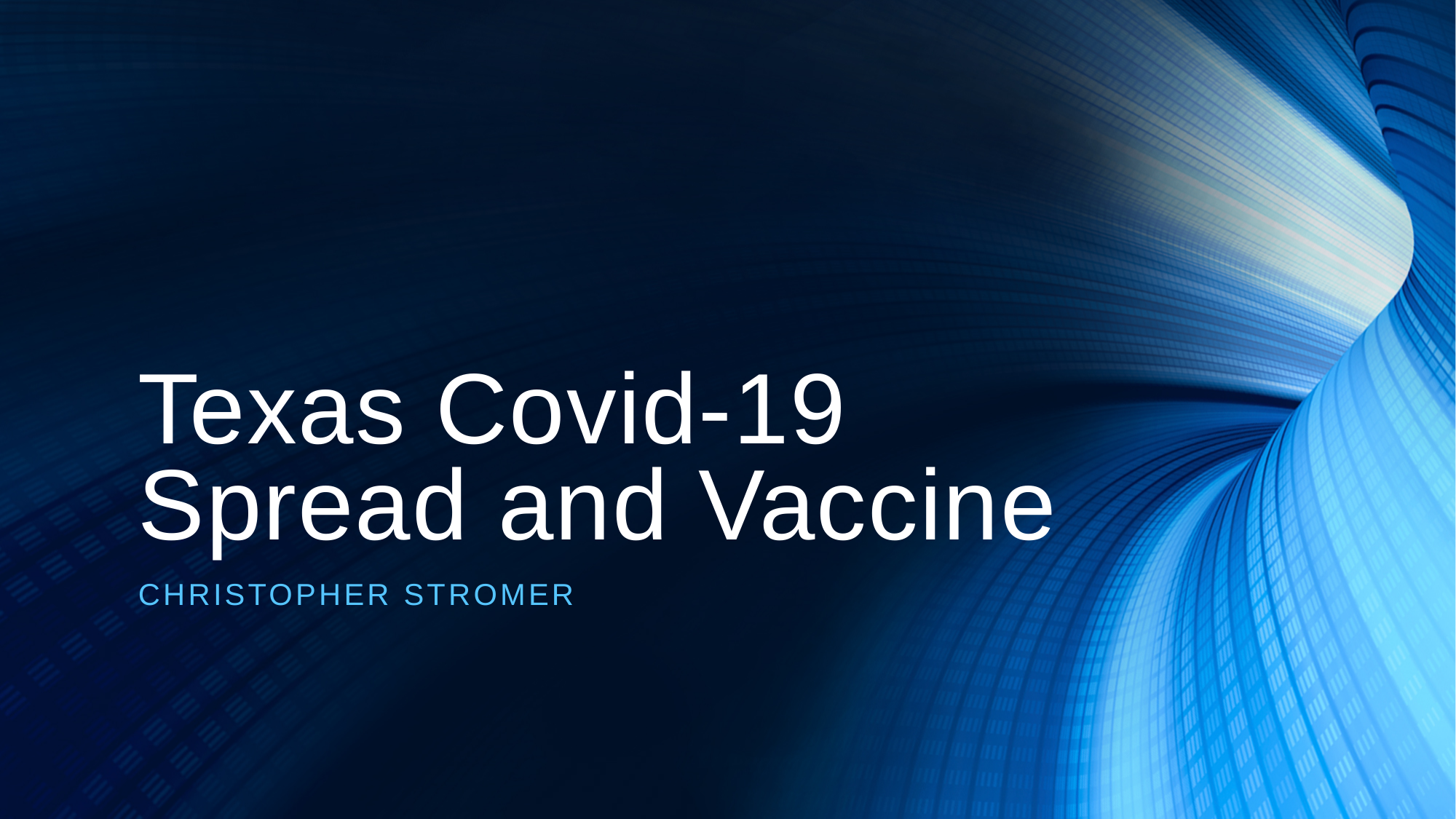

# Texas Covid-19 Spread and Vaccine
Christopher Stromer